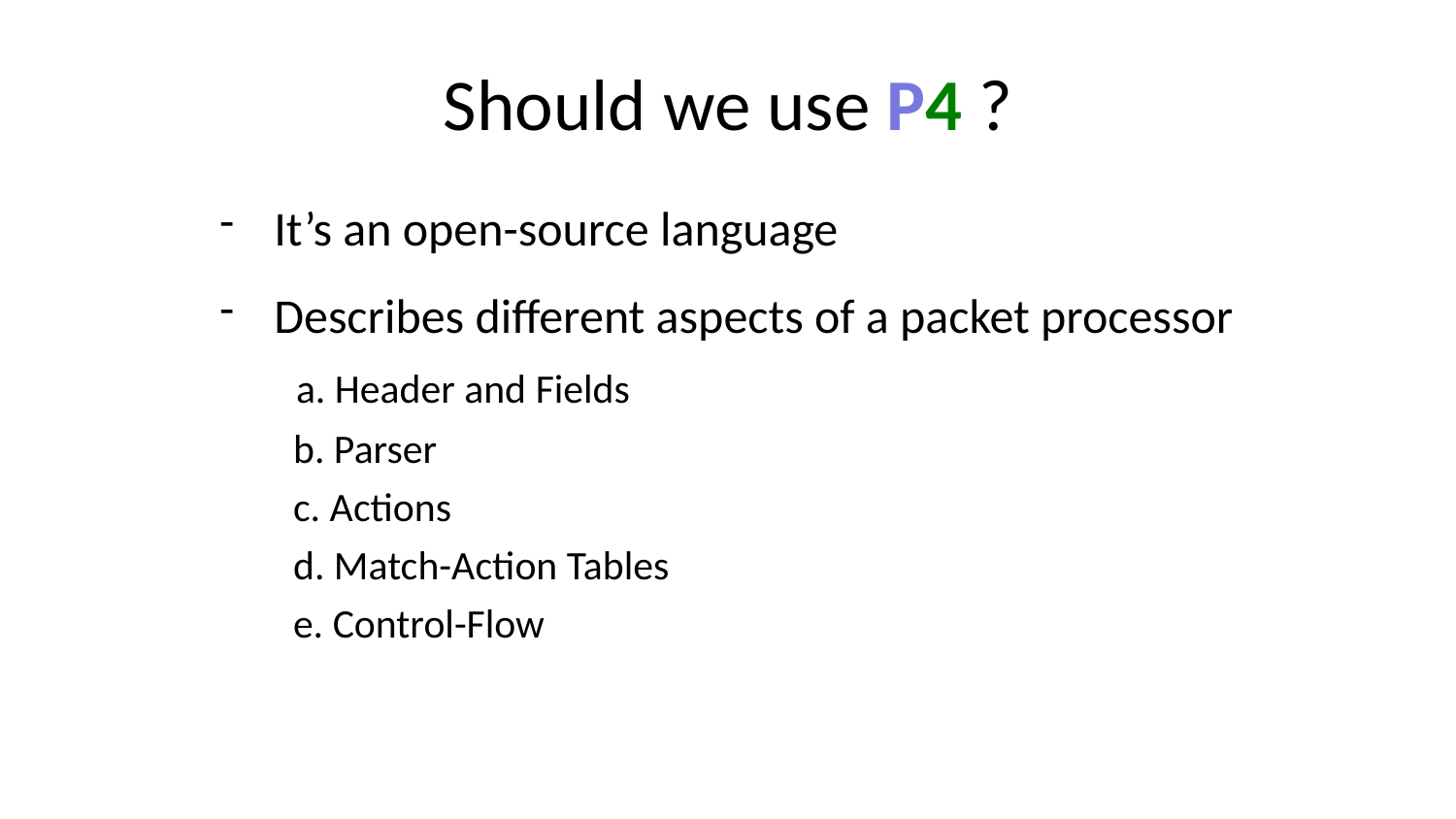

# Should we use P4 ?
It’s an open-source language

Describes different aspects of a packet processor
       a. Header and Fields
        b. Parser
        c. Actions
        d. Match-Action Tables
        e. Control-Flow